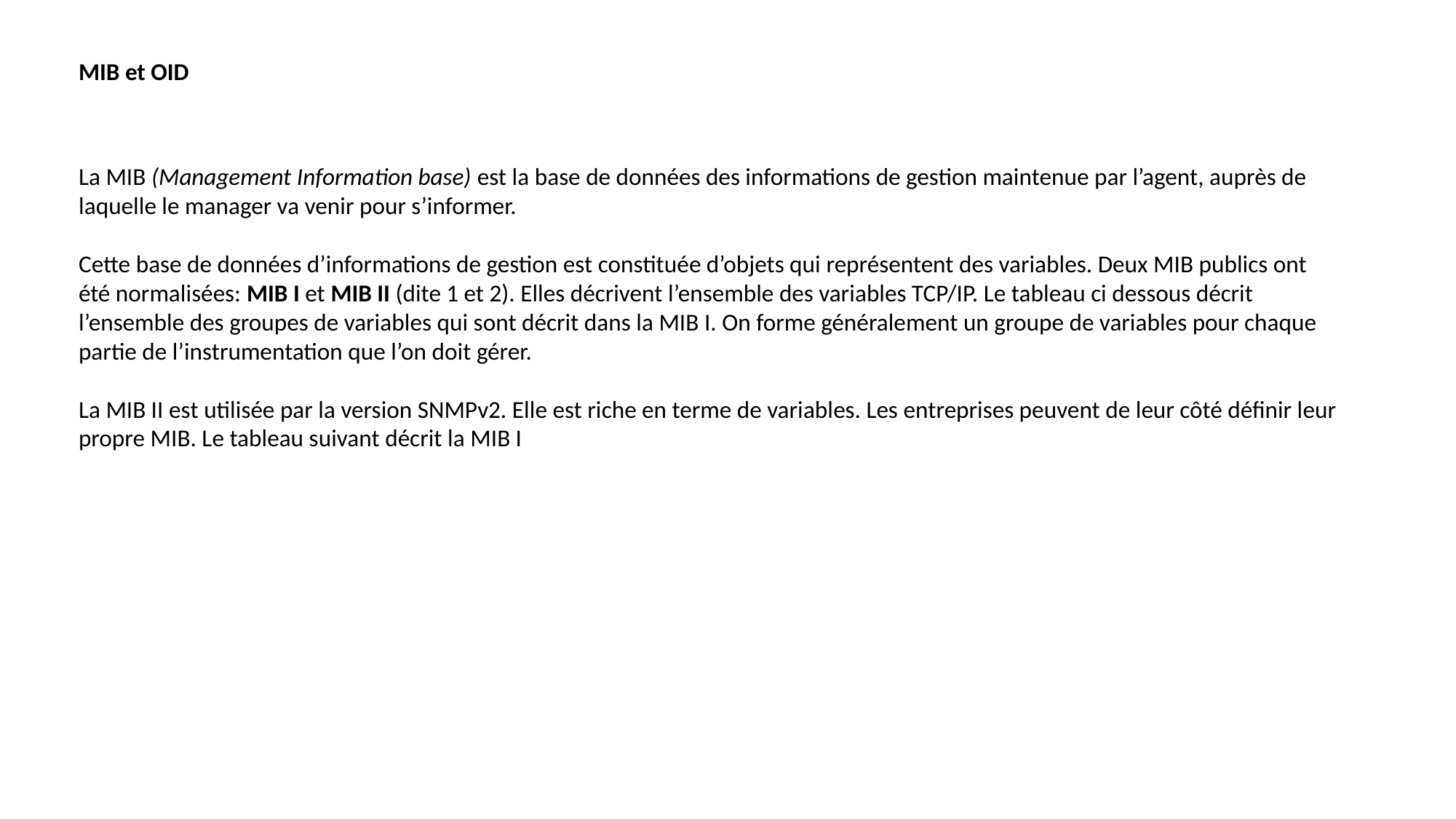

MIB et OID
La MIB (Management Information base) est la base de données des informations de gestion maintenue par l’agent, auprès de laquelle le manager va venir pour s’informer.
Cette base de données d’informations de gestion est constituée d’objets qui représentent des variables. Deux MIB publics ont été normalisées: MIB I et MIB II (dite 1 et 2). Elles décrivent l’ensemble des variables TCP/IP. Le tableau ci dessous décrit l’ensemble des groupes de variables qui sont décrit dans la MIB I. On forme généralement un groupe de variables pour chaque partie de l’instrumentation que l’on doit gérer.
La MIB II est utilisée par la version SNMPv2. Elle est riche en terme de variables. Les entreprises peuvent de leur côté définir leur propre MIB. Le tableau suivant décrit la MIB I